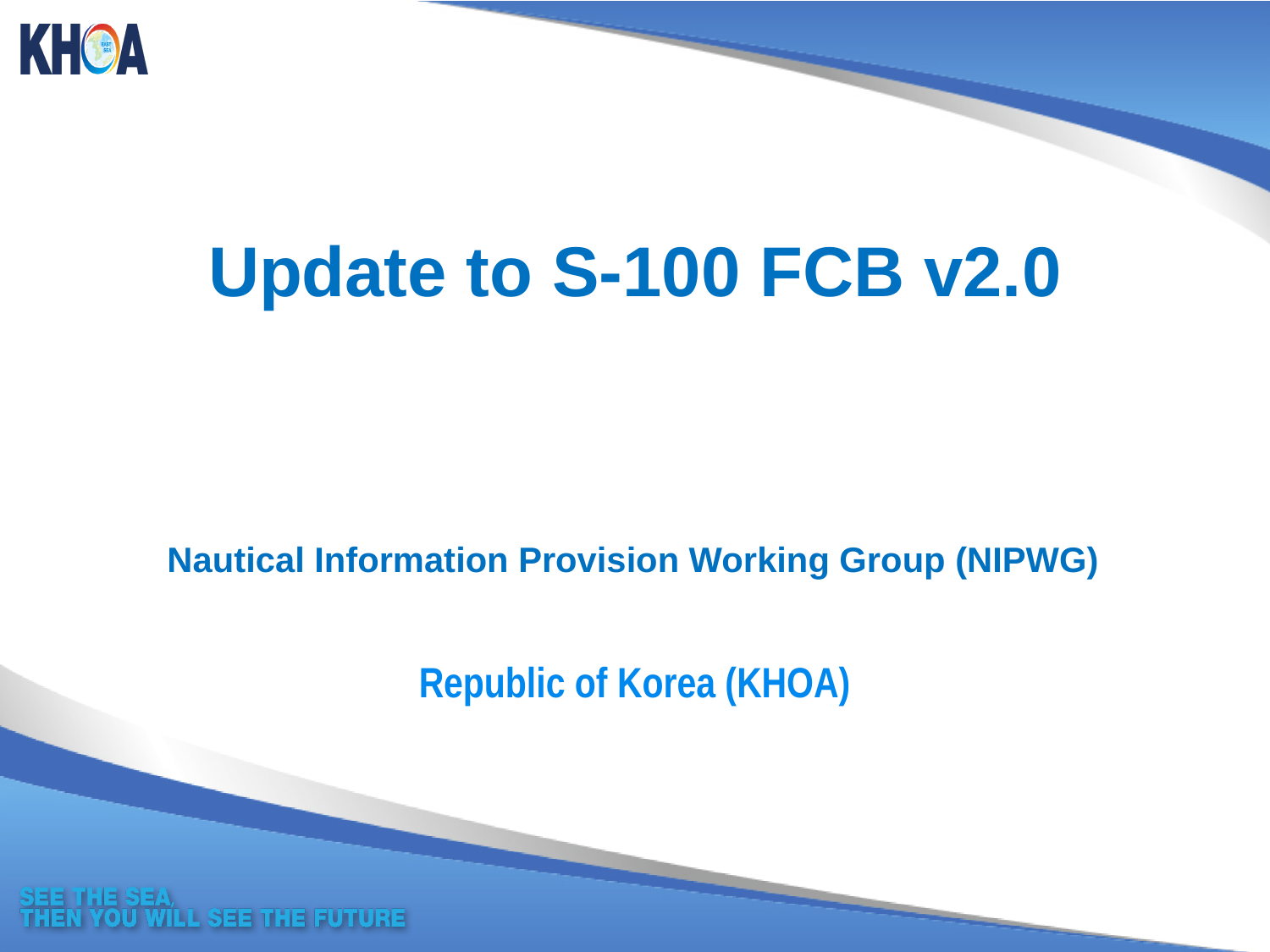

# Update to S-100 FCB v2.0
Nautical Information Provision Working Group (NIPWG)
Republic of Korea (KHOA)